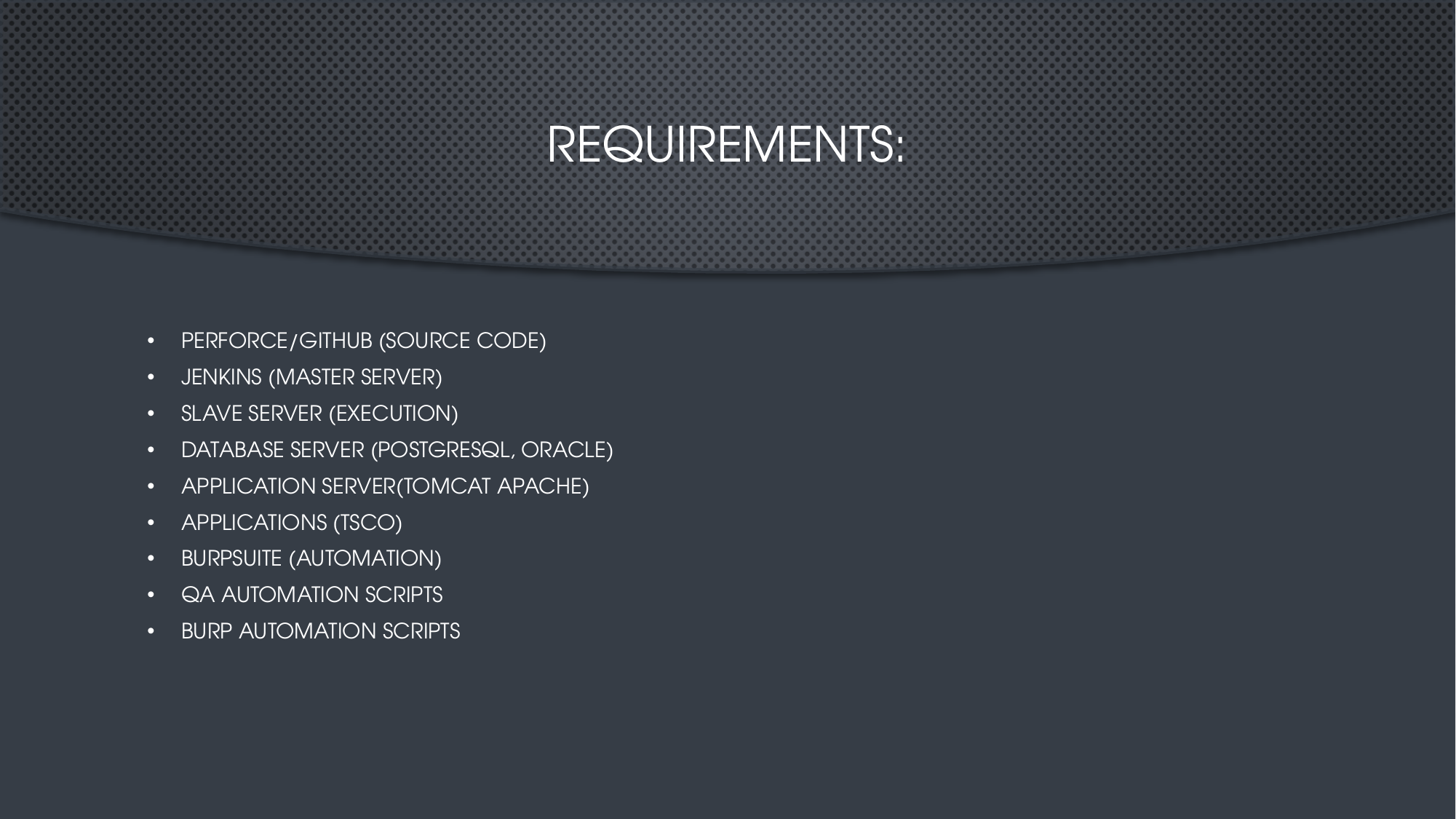

# Requirements:
Perforce/github (Source Code)
Jenkins (Master Server)
Slave Server (Execution)
Database Server (PostgreSQL, Oracle)
Application Server(Tomcat Apache)
Applications (TSCO)
Burpsuite (Automation)
QA Automation Scripts
Burp Automation Scripts